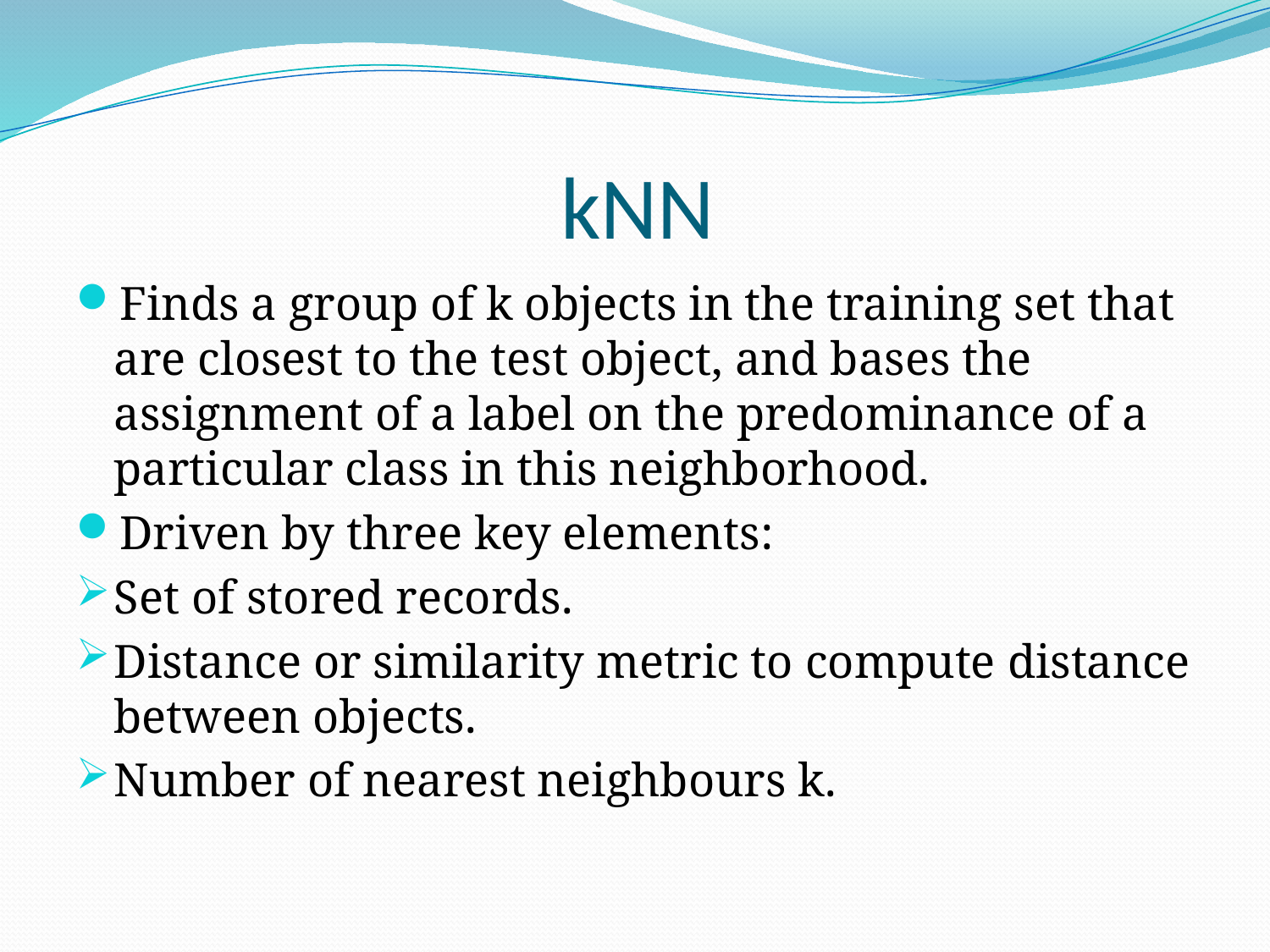

# kNN
Finds a group of k objects in the training set that are closest to the test object, and bases the assignment of a label on the predominance of a particular class in this neighborhood.
Driven by three key elements:
Set of stored records.
Distance or similarity metric to compute distance between objects.
Number of nearest neighbours k.